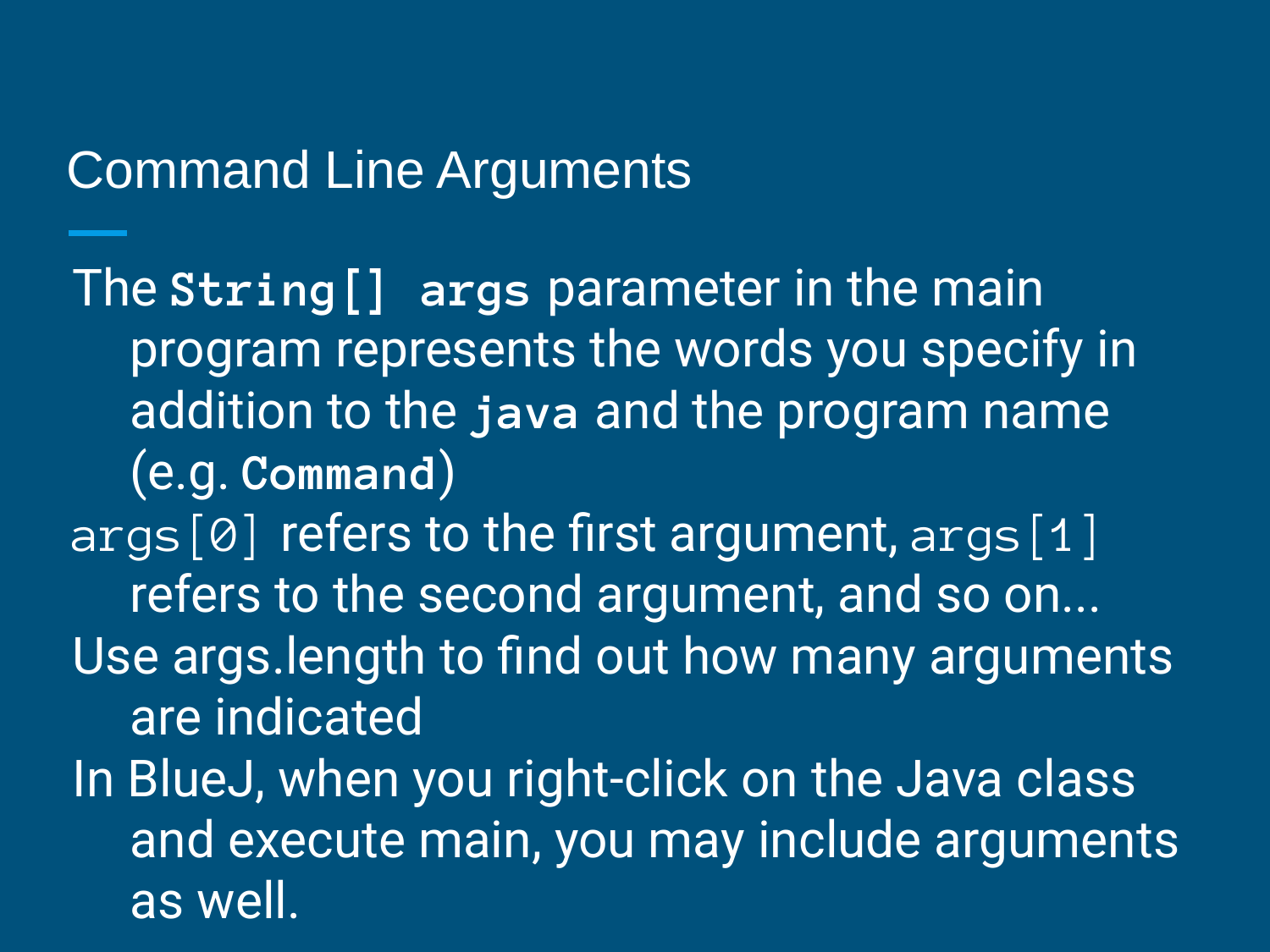

# Command Line Arguments
The String[] args parameter in the main program represents the words you specify in addition to the java and the program name (e.g. Command)
args[0] refers to the first argument, args[1] refers to the second argument, and so on...
Use args.length to find out how many arguments are indicated
In BlueJ, when you right-click on the Java class and execute main, you may include arguments as well.